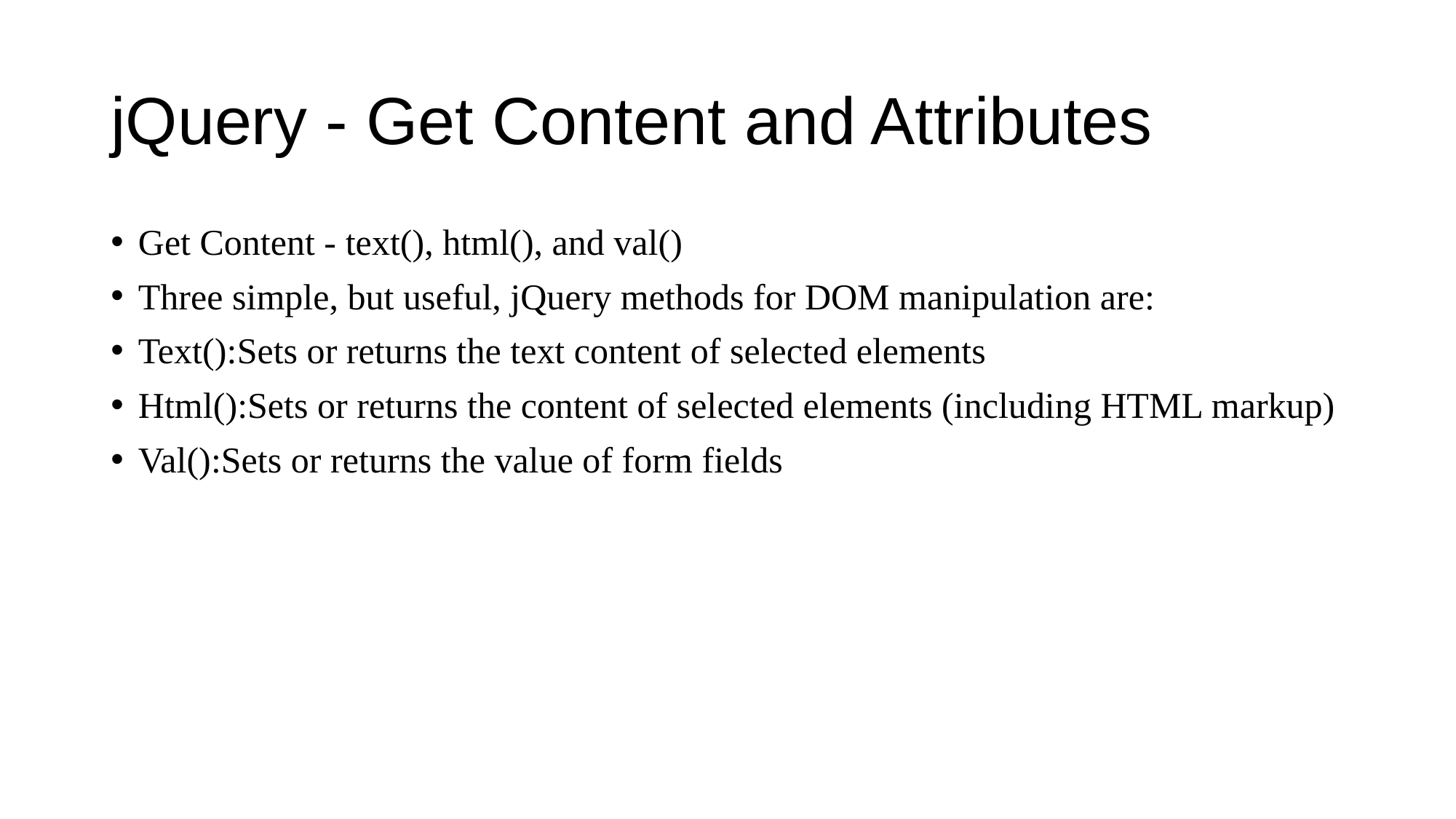

# jQuery - Get Content and Attributes
Get Content - text(), html(), and val()
Three simple, but useful, jQuery methods for DOM manipulation are:
Text():Sets or returns the text content of selected elements
Html():Sets or returns the content of selected elements (including HTML markup)
Val():Sets or returns the value of form fields